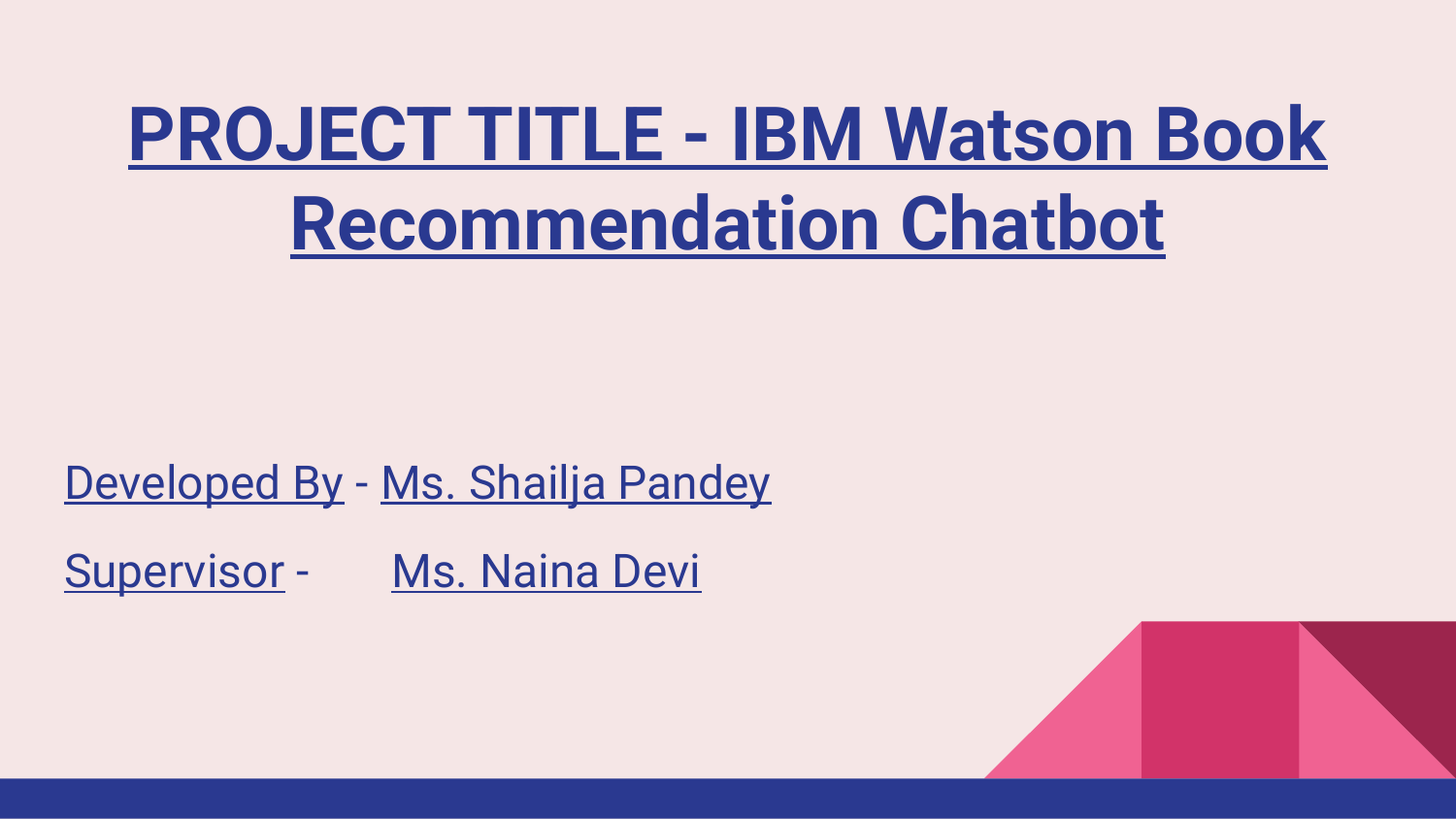

# PROJECT TITLE - IBM Watson Book Recommendation Chatbot

Developed By - Ms. Shailja Pandey
Supervisor -       Ms. Naina Devi